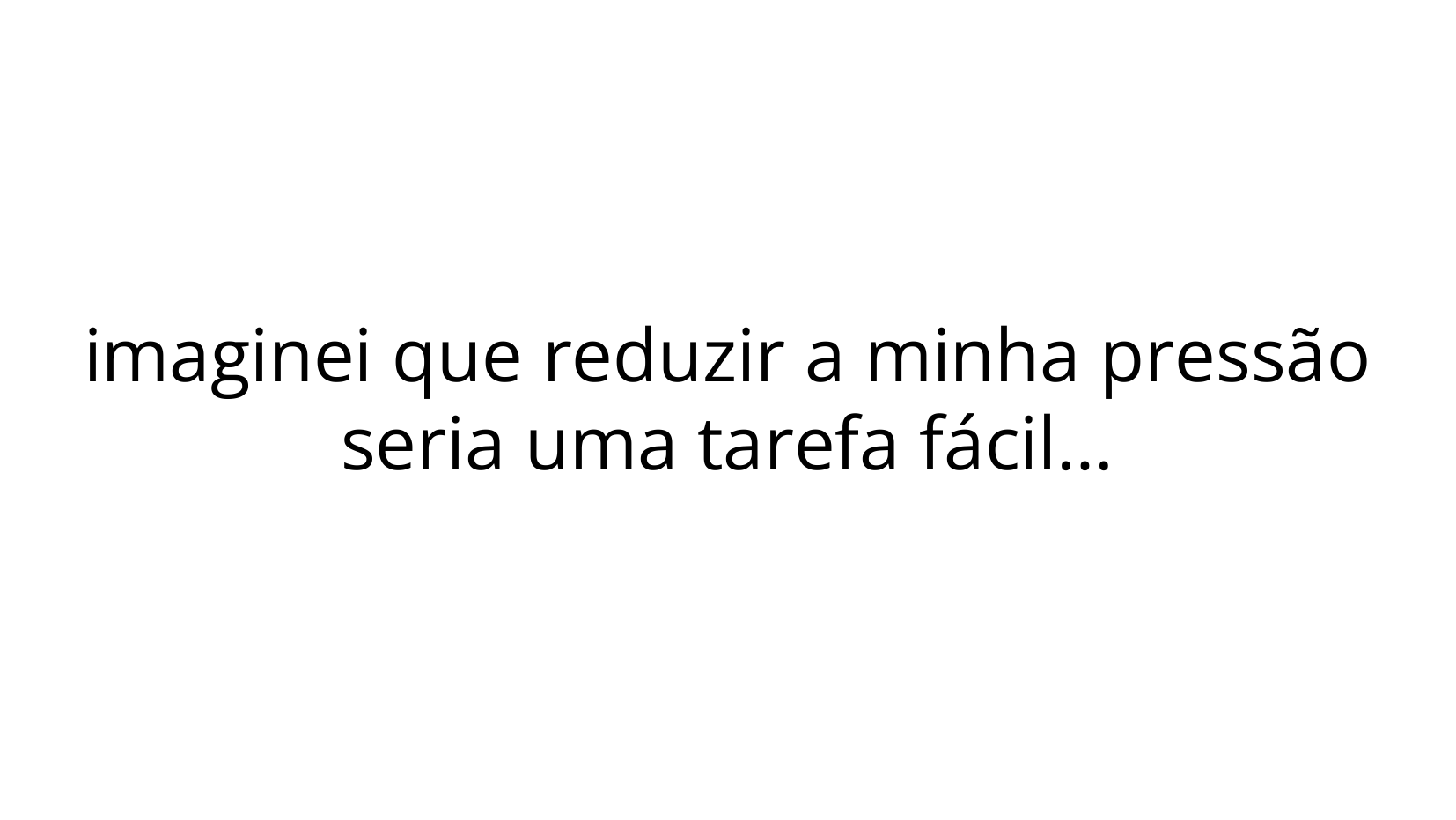

imaginei que reduzir a minha pressão seria uma tarefa fácil…